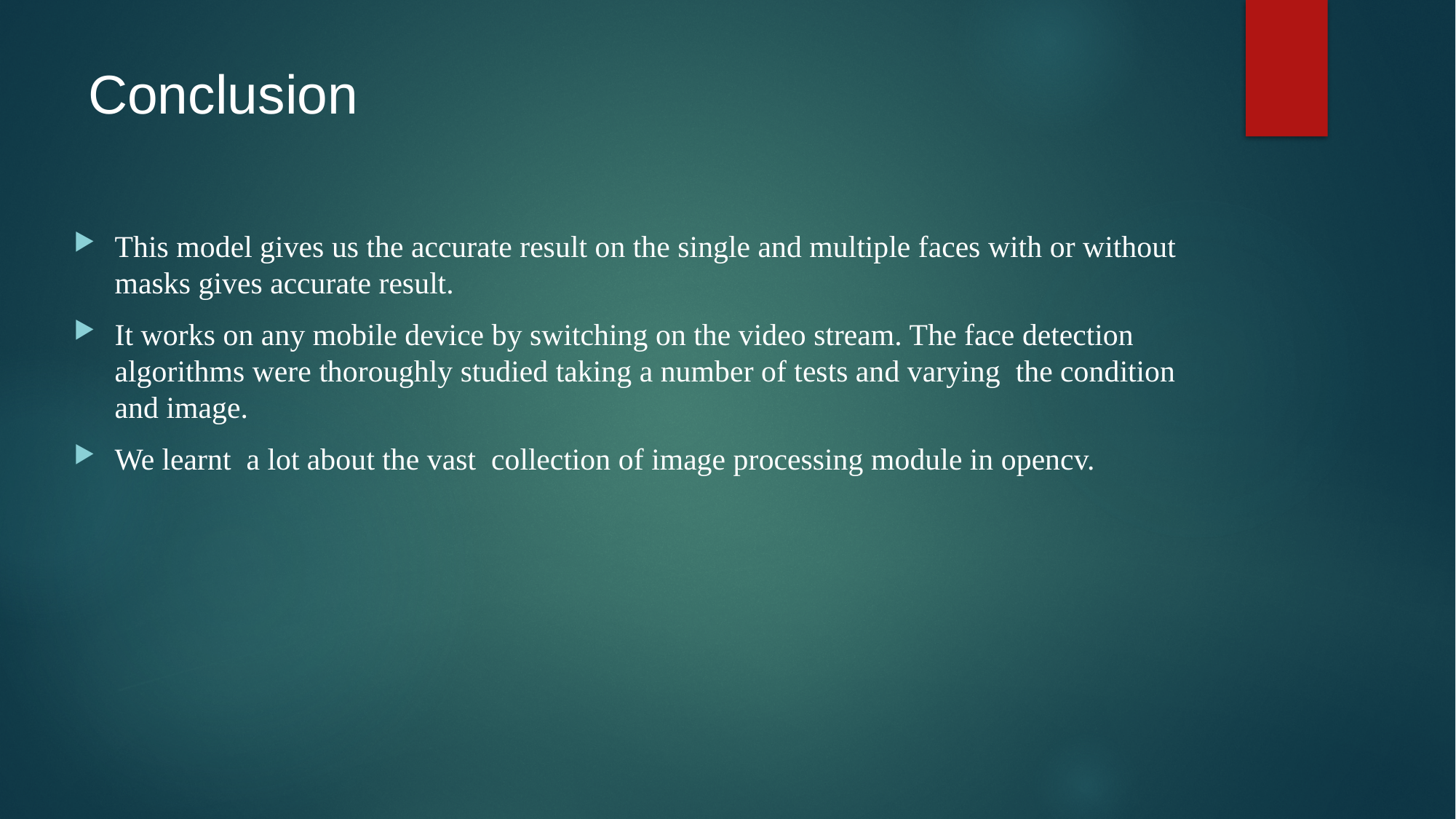

# Conclusion
This model gives us the accurate result on the single and multiple faces with or without masks gives accurate result.
It works on any mobile device by switching on the video stream. The face detection algorithms were thoroughly studied taking a number of tests and varying  the condition and image.
We learnt  a lot about the vast  collection of image processing module in opencv.